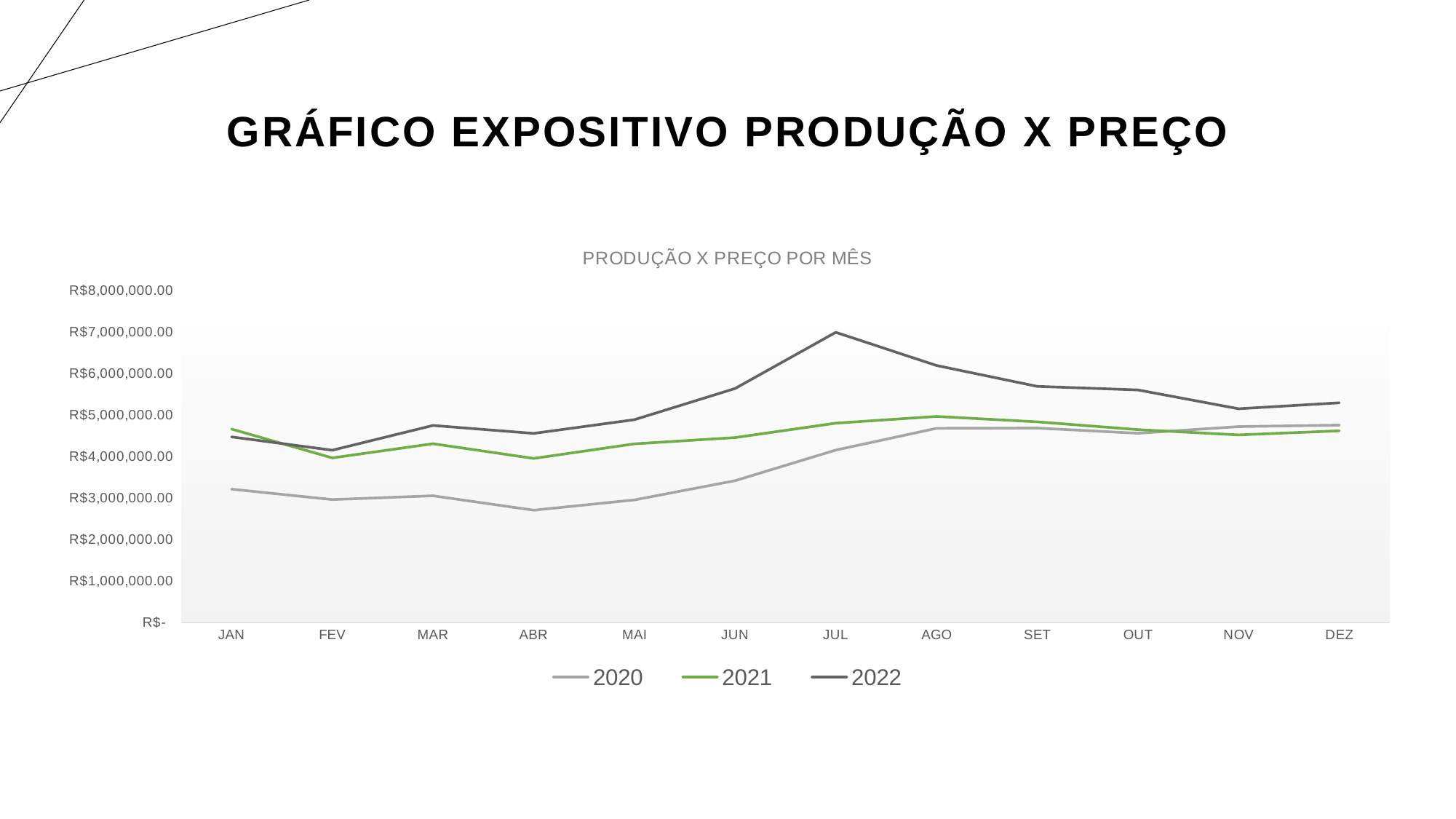

GRÁFICO EXPOSITIVO PRODUÇÃO X PREÇO

### Chart: PRODUÇÃO X PREÇO POR MÊS

| Category |  |  |  |
|---|---|---|---|
| JAN | 3221190.7875 | 4670110.2343 | 4482155.8323 |
| FEV | 2970083.0376 | 3975328.872 | 4160218.1544 |
| MAR | 3060799.8225000002 | 4316775.1951 | 4757626.806799999 |
| ABR | 2713817.568 | 3962384.3556 | 4565422.0088 |
| MAI | 2961404.91 | 4313960.0 | 4896443.5363 |
| JUN | 3424805.4846 | 4465248.9612 | 5647490.3268 |
| JUL | 4163755.2418000004 | 4812322.944 | 7002060.5739 |
| AGO | 4688088.6060999995 | 4975041.859499999 | 6202563.900400001 |
| SET | 4693785.038799999 | 4844839.162 | 5698962.657000001 |
| OUT | 4568323.1232 | 4656548.6077000005 | 5612854.749299999 |
| NOV | 4729510.7752 | 4528996.752 | 5159756.7186 |
| DEZ | 4765917.676000001 | 4627774.6698 | 5302960.5734 |